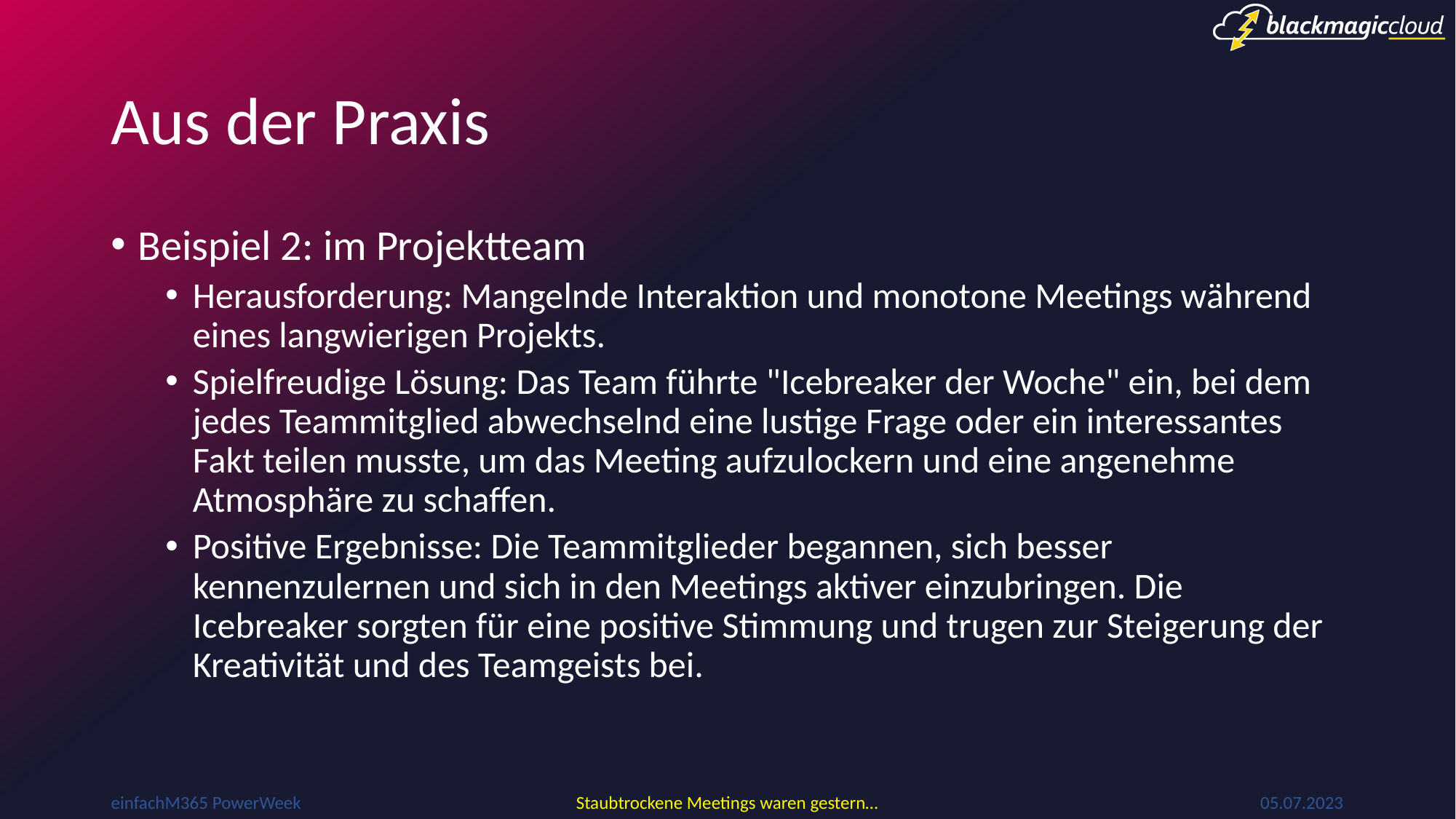

# Aus der Praxis
Beispiel 2: im Projektteam
Herausforderung: Mangelnde Interaktion und monotone Meetings während eines langwierigen Projekts.
Spielfreudige Lösung: Das Team führte "Icebreaker der Woche" ein, bei dem jedes Teammitglied abwechselnd eine lustige Frage oder ein interessantes Fakt teilen musste, um das Meeting aufzulockern und eine angenehme Atmosphäre zu schaffen.
Positive Ergebnisse: Die Teammitglieder begannen, sich besser kennenzulernen und sich in den Meetings aktiver einzubringen. Die Icebreaker sorgten für eine positive Stimmung und trugen zur Steigerung der Kreativität und des Teamgeists bei.